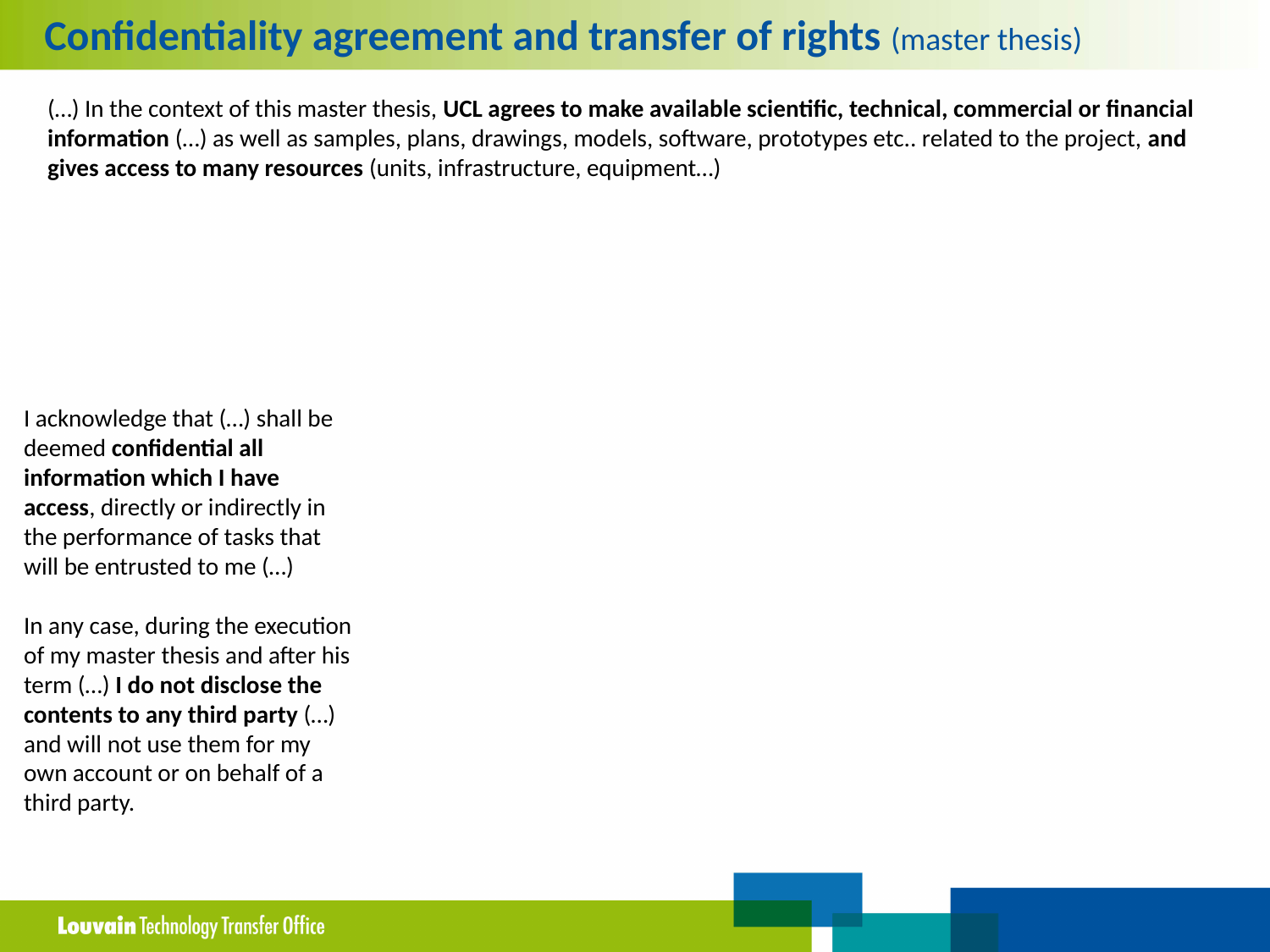

Confidentiality agreement and transfer of rights (master thesis)
(…) In the context of this master thesis, UCL agrees to make available scientific, technical, commercial or financial information (…) as well as samples, plans, drawings, models, software, prototypes etc.. related to the project, and gives access to many resources (units, infrastructure, equipment…)

I acknowledge that (…) shall be deemed confidential all information which I have access, directly or indirectly in the performance of tasks that will be entrusted to me (…)

In any case, during the execution of my master thesis and after his term (…) I do not disclose the contents to any third party (…) and will not use them for my own account or on behalf of a third party.